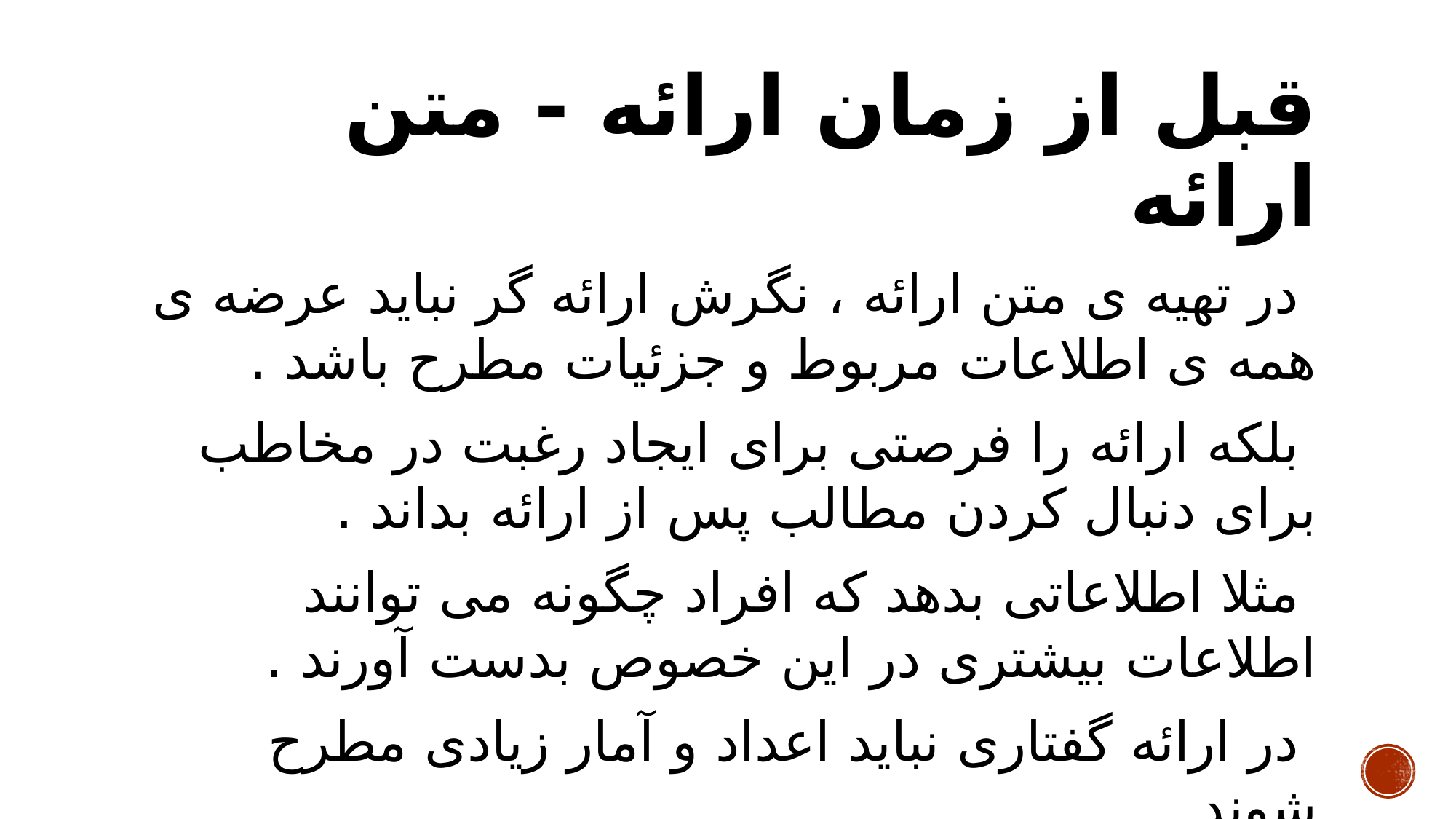

# قبل از زمان ارائه - متن ارائه
 در تهیه ی متن ارائه ، نگرش ارائه گر نباید عرضه ی همه ی اطلاعات مربوط و جزئیات مطرح باشد .
 بلکه ارائه را فرصتی برای ایجاد رغبت در مخاطب برای دنبال کردن مطالب پس از ارائه بداند .
 مثلا اطلاعاتی بدهد که افراد چگونه می توانند اطلاعات بیشتری در این خصوص بدست آورند .
 در ارائه گفتاری نباید اعداد و آمار زیادی مطرح شوند .